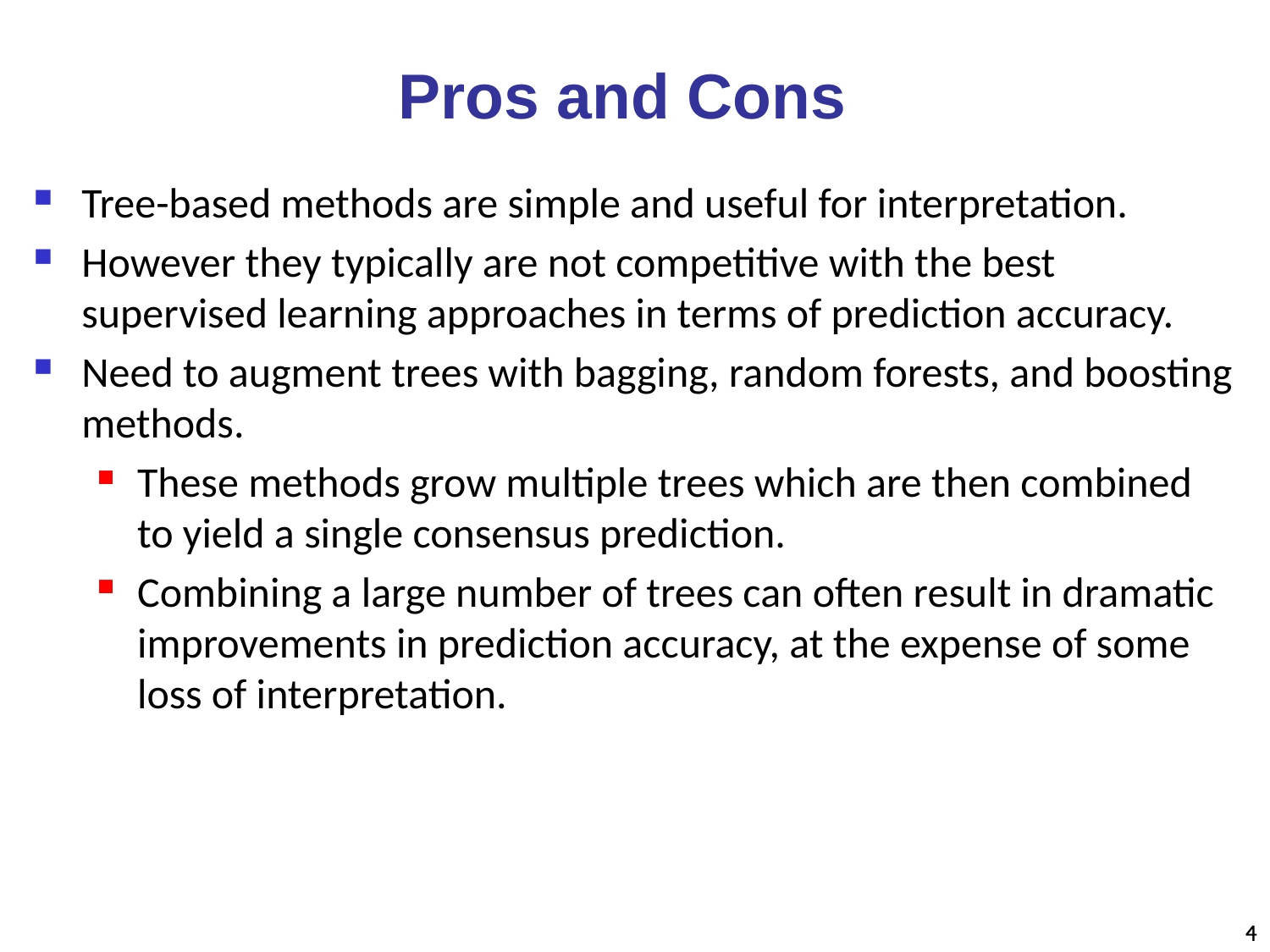

# Pros and Cons
Tree-based methods are simple and useful for interpretation.
However they typically are not competitive with the best supervised learning approaches in terms of prediction accuracy.
Need to augment trees with bagging, random forests, and boosting methods.
These methods grow multiple trees which are then combined to yield a single consensus prediction.
Combining a large number of trees can often result in dramatic improvements in prediction accuracy, at the expense of some loss of interpretation.
4